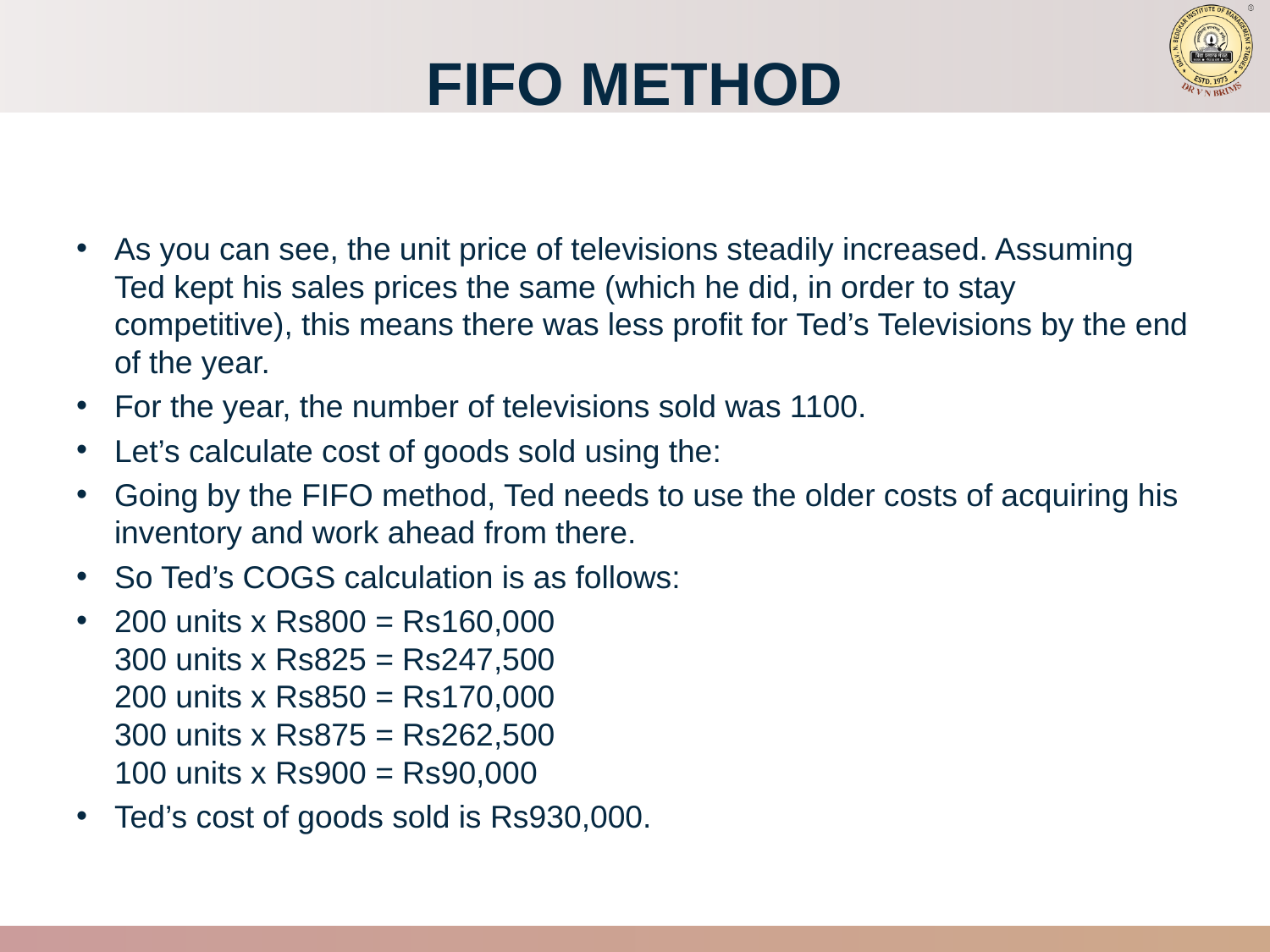

# FIFO METHOD
As you can see, the unit price of televisions steadily increased. Assuming Ted kept his sales prices the same (which he did, in order to stay competitive), this means there was less profit for Ted’s Televisions by the end of the year.
For the year, the number of televisions sold was 1100.
Let’s calculate cost of goods sold using the:
Going by the FIFO method, Ted needs to use the older costs of acquiring his inventory and work ahead from there.
So Ted’s COGS calculation is as follows:
200 units x Rs800 = Rs160,000
300 units x Rs825 = Rs247,500
200 units x Rs850 = Rs170,000
300 units x Rs875 = Rs262,500
100 units x Rs900 = Rs90,000
Ted’s cost of goods sold is Rs930,000.